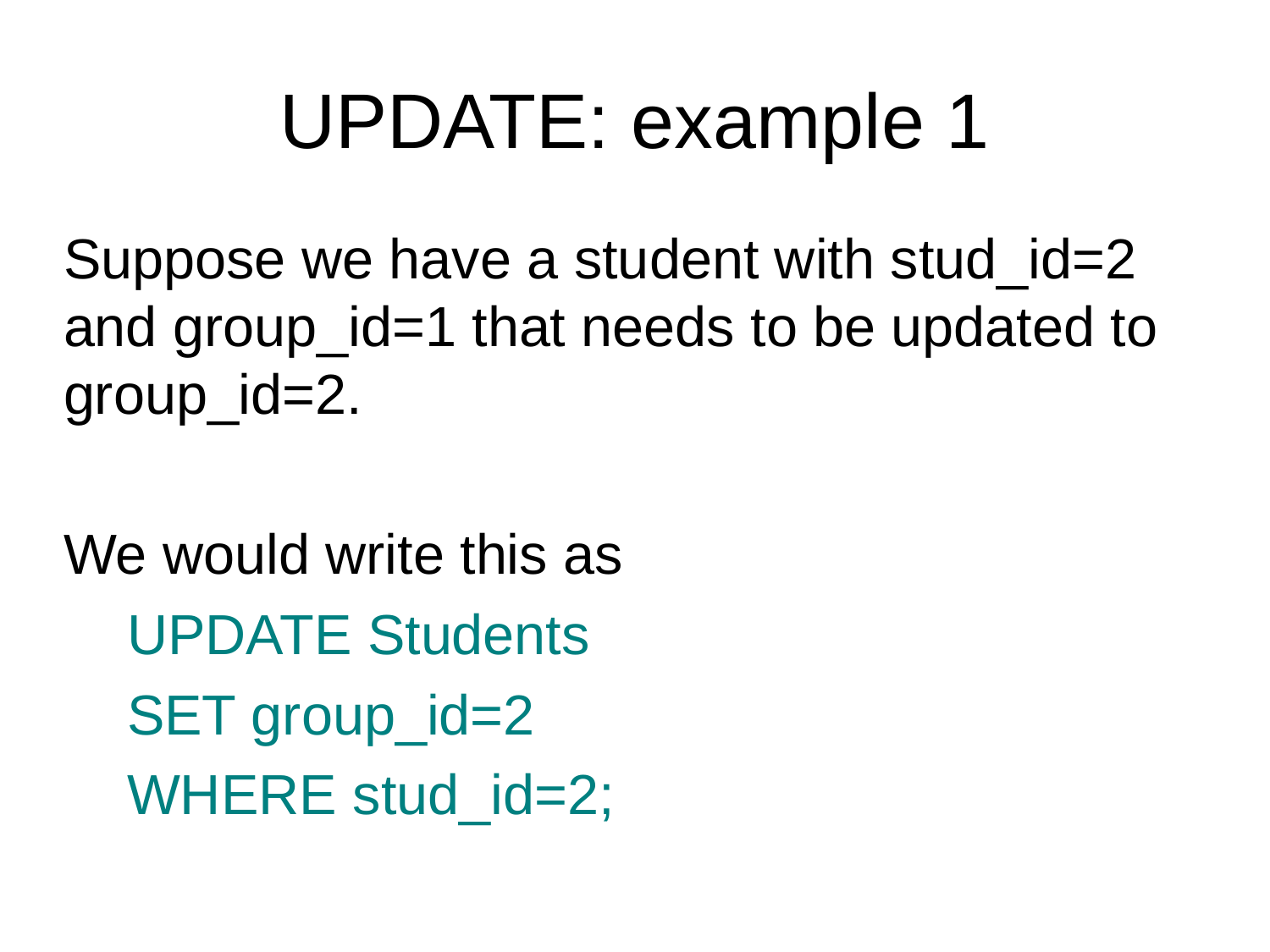

UPDATE: example 1
Suppose we have a student with stud_id=2 and group_id=1 that needs to be updated to group_id=2.

We would write this as
UPDATE Students
SET group_id=2
WHERE stud_id=2;